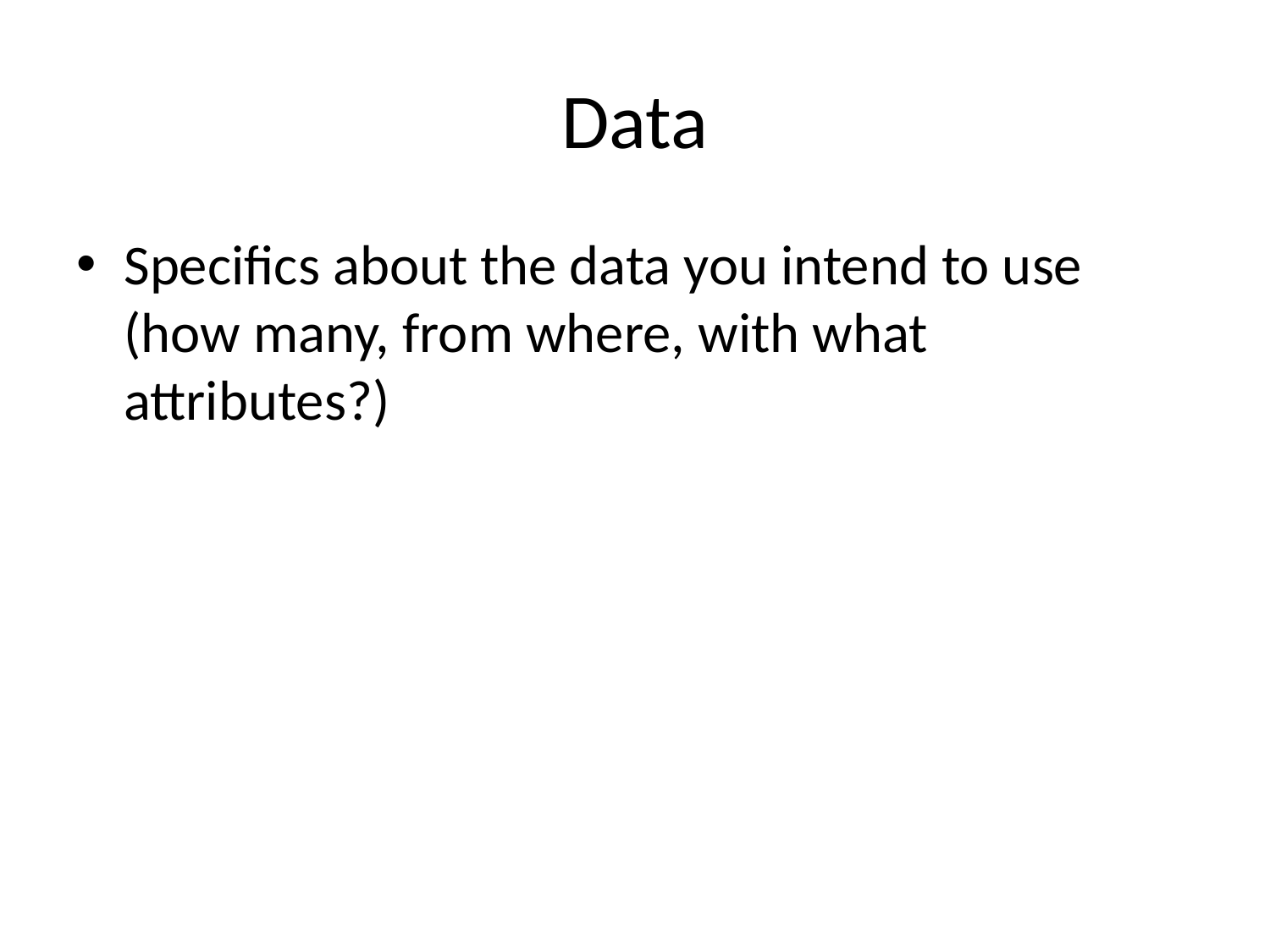

# Data
Specifics about the data you intend to use (how many, from where, with what attributes?)